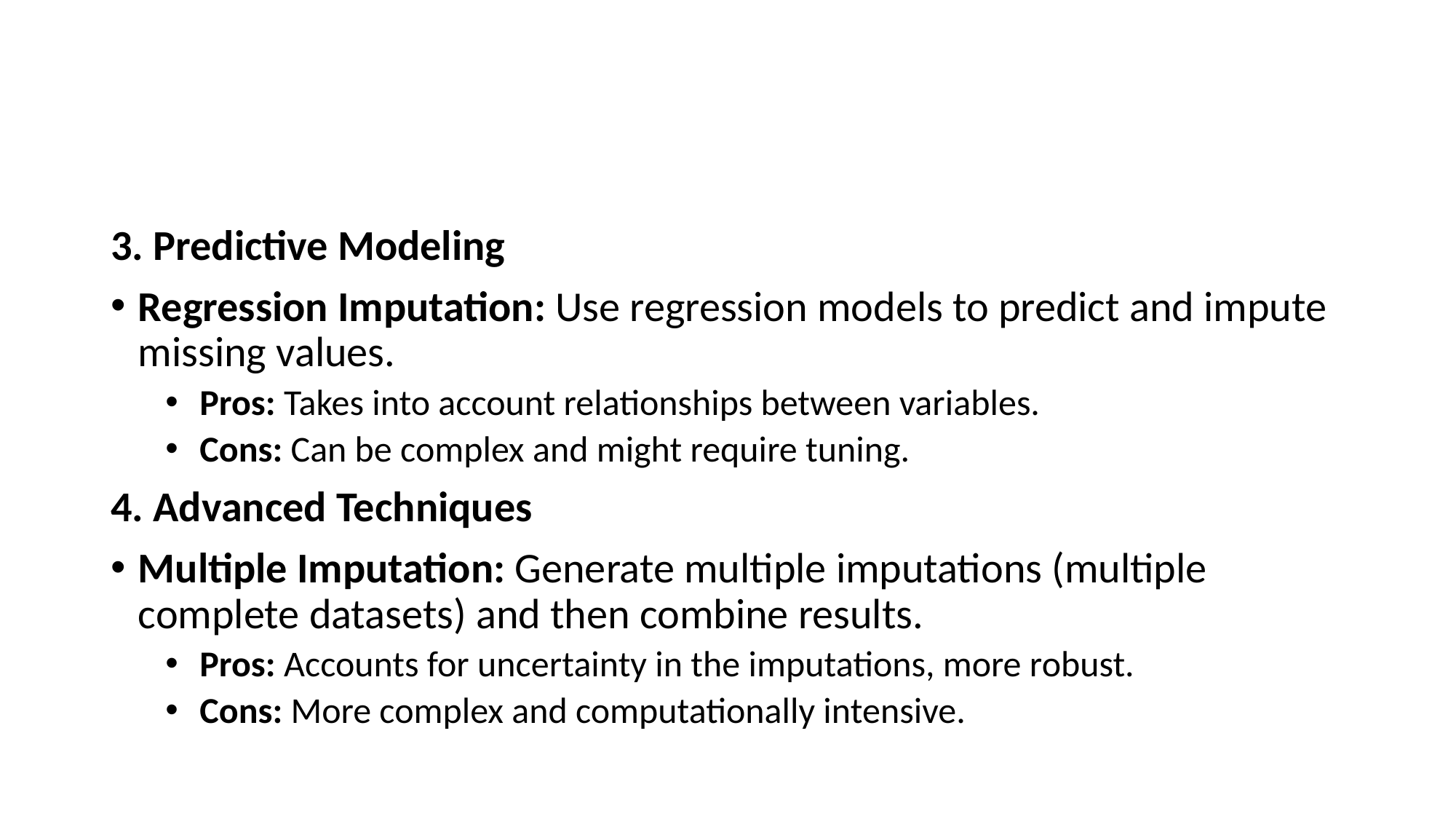

#
3. Predictive Modeling
Regression Imputation: Use regression models to predict and impute missing values.
Pros: Takes into account relationships between variables.
Cons: Can be complex and might require tuning.
4. Advanced Techniques
Multiple Imputation: Generate multiple imputations (multiple complete datasets) and then combine results.
Pros: Accounts for uncertainty in the imputations, more robust.
Cons: More complex and computationally intensive.